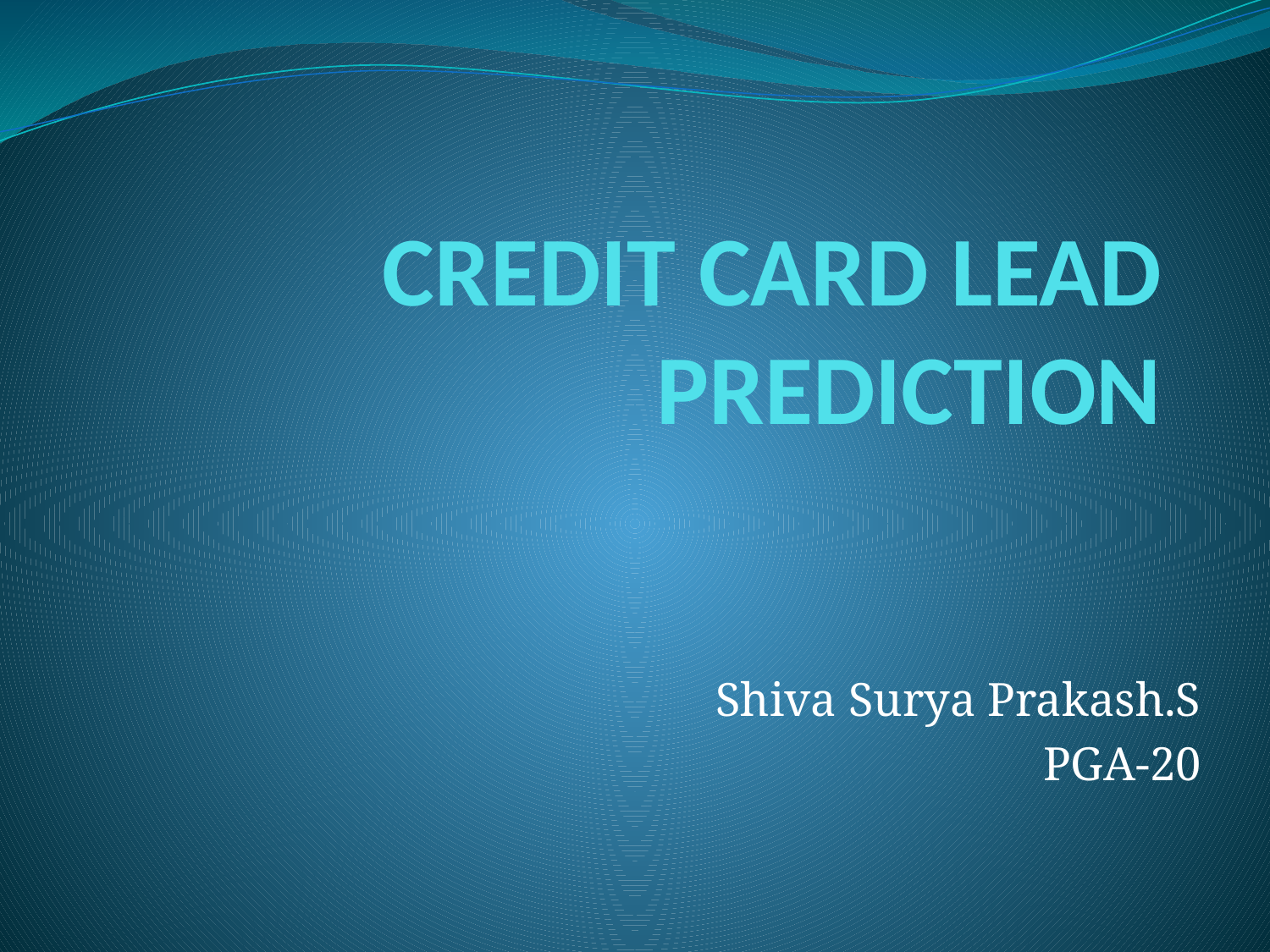

# CREDIT CARD LEAD PREDICTION
Shiva Surya Prakash.S
PGA-20